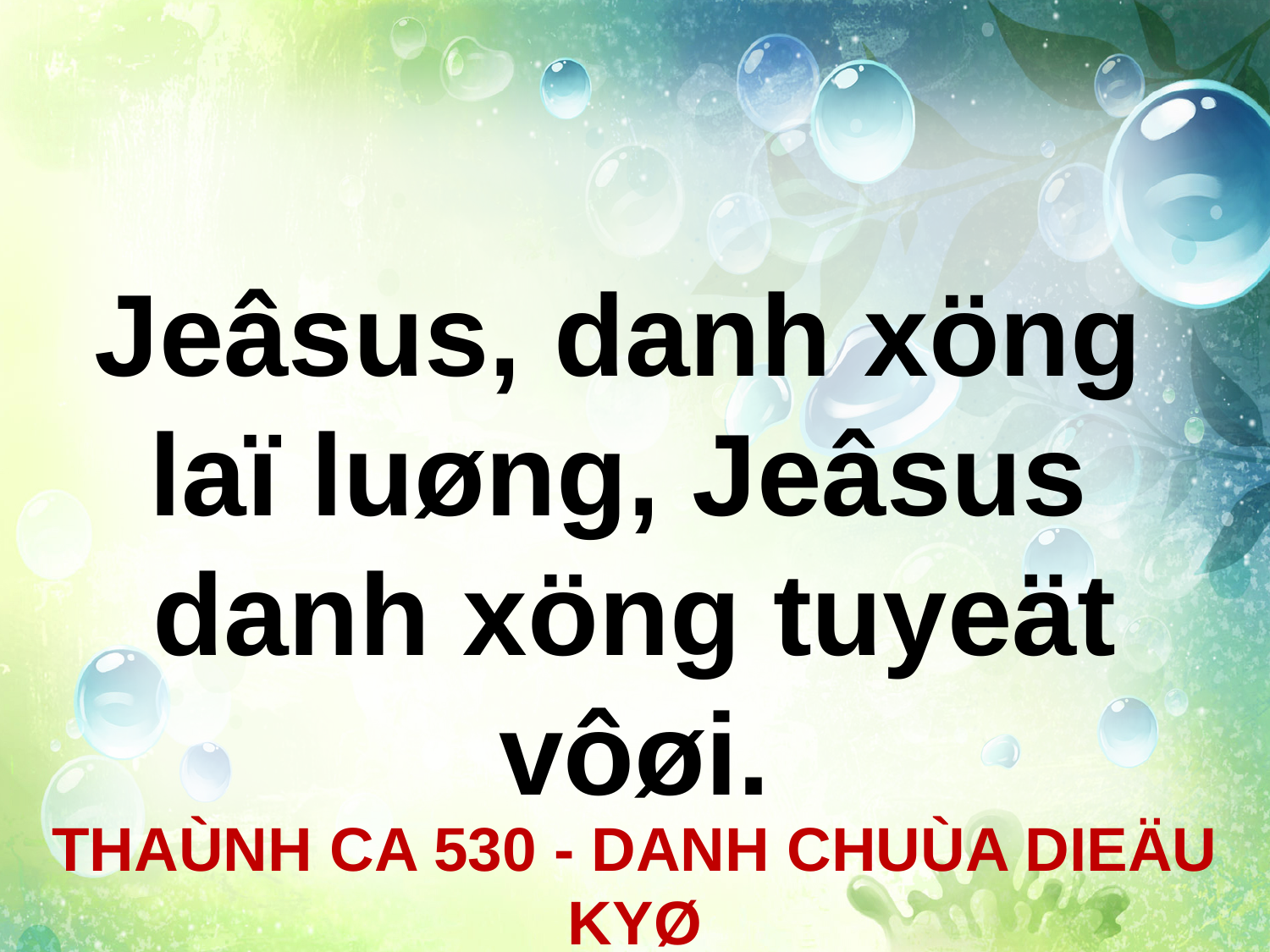

Jeâsus, danh xöng
laï luøng, Jeâsus
danh xöng tuyeät vôøi.
THAÙNH CA 530 - DANH CHUÙA DIEÄU KYØ